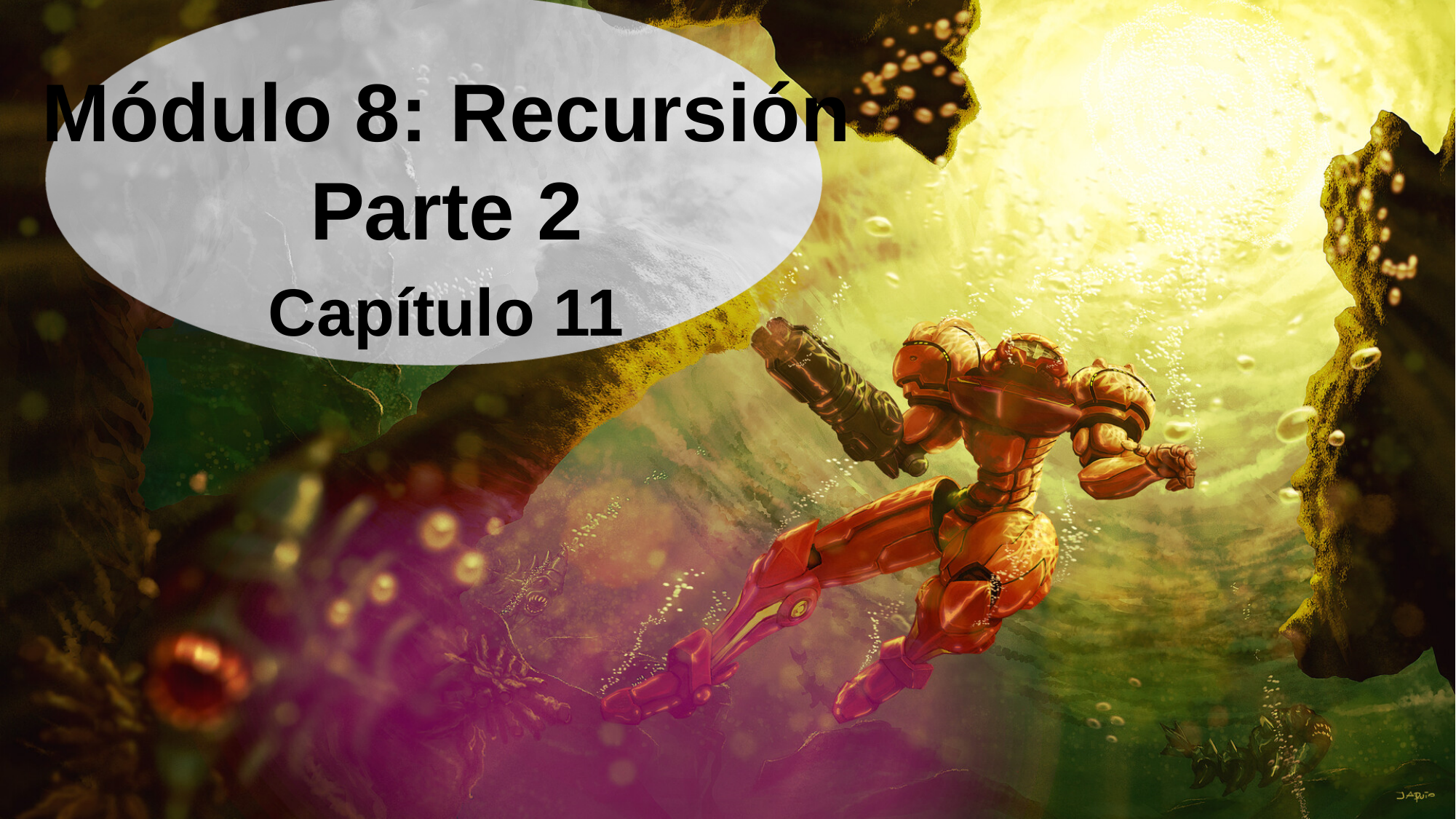

Módulo 8: Recursión
Parte 2
Capítulo 11